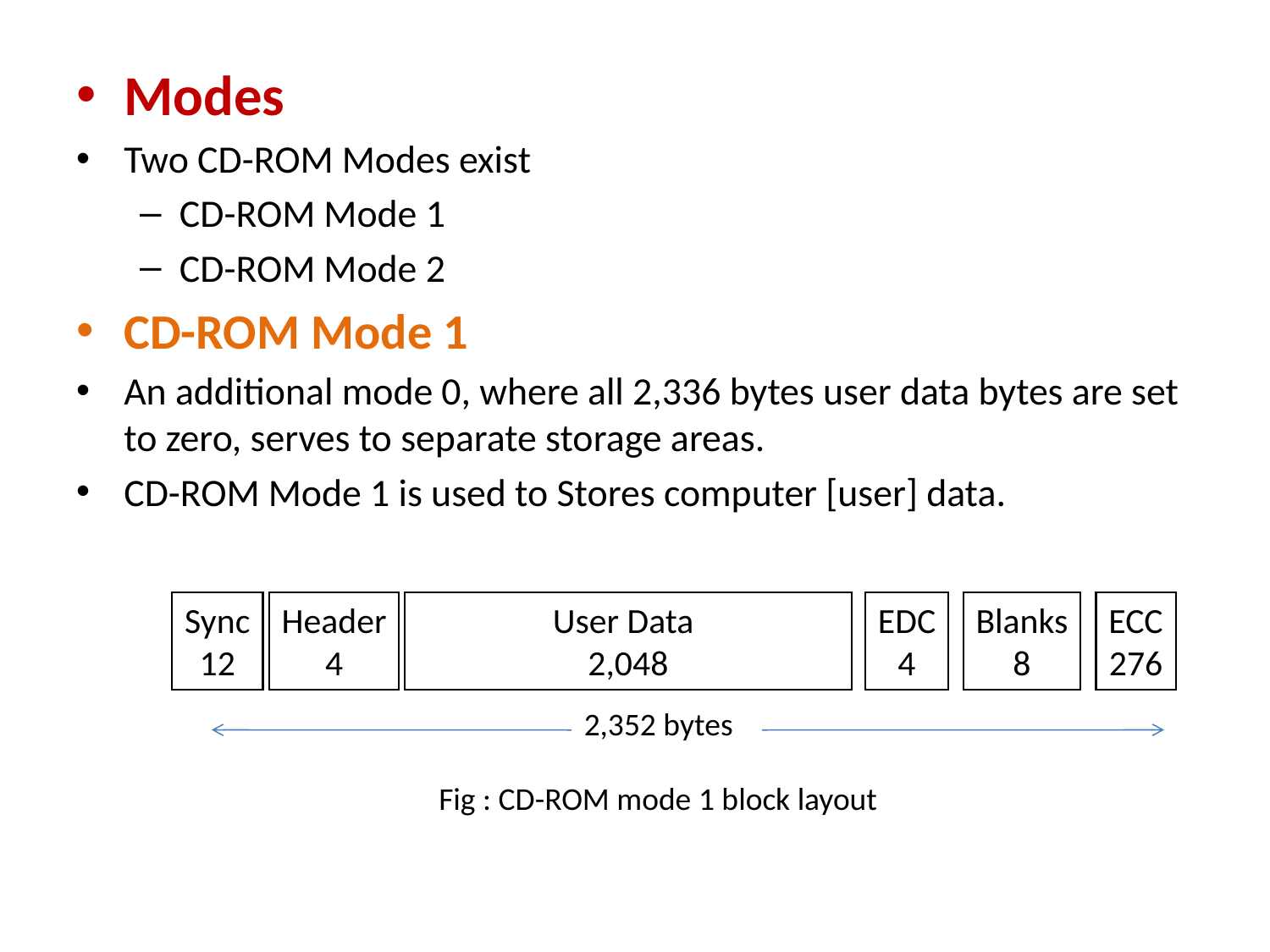

Modes
Two CD-ROM Modes exist
CD-ROM Mode 1
CD-ROM Mode 2
CD-ROM Mode 1
An additional mode 0, where all 2,336 bytes user data bytes are set to zero, serves to separate storage areas.
CD-ROM Mode 1 is used to Stores computer [user] data.

Sync
12
Header
4
          	 User Data
2,048
EDC
4
Blanks
8
ECC
276
2,352 bytes
Fig : CD-ROM mode 1 block layout